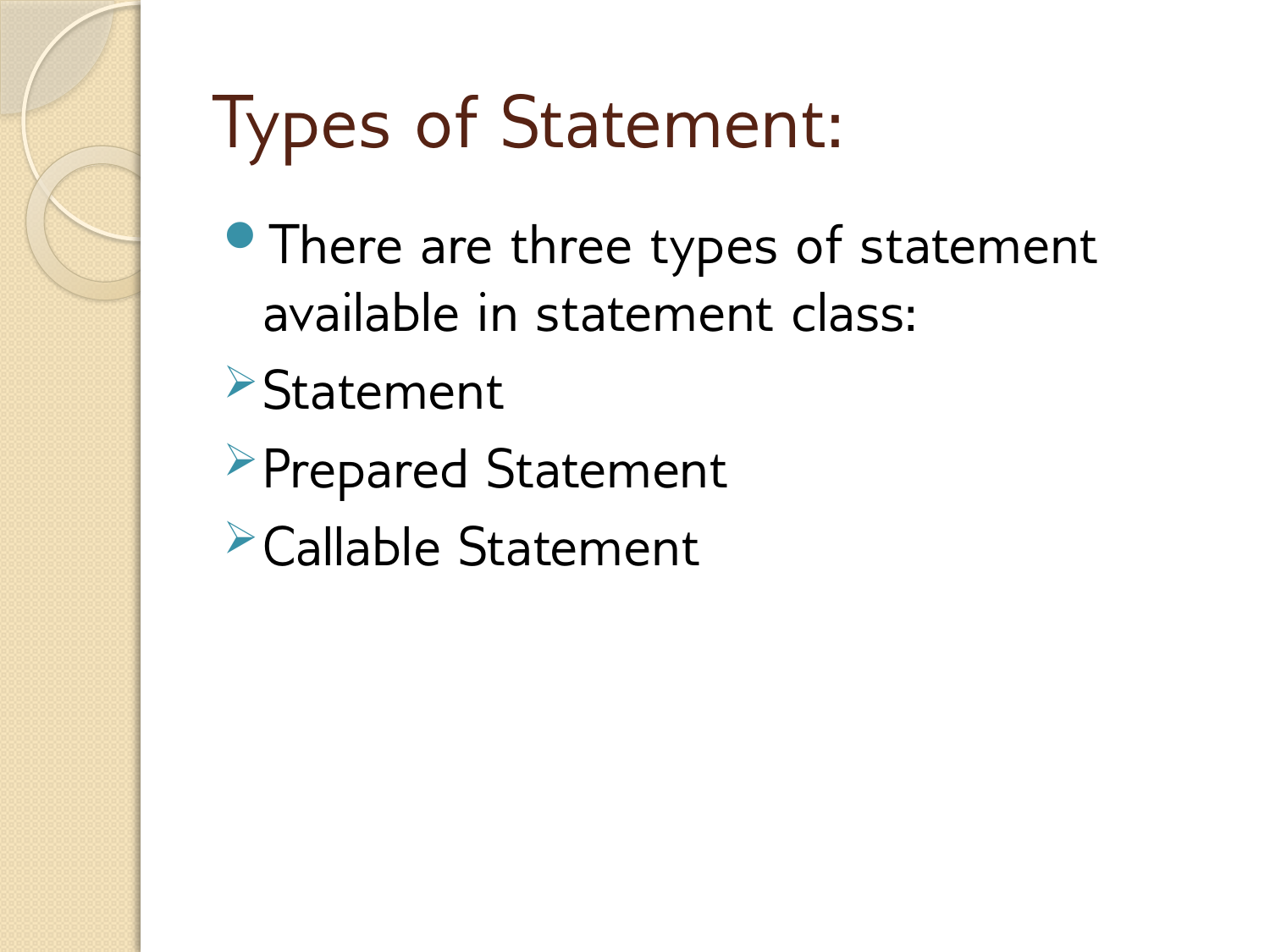

# Types of Statement:
There are three types of statement available in statement class:
Statement
Prepared Statement
Callable Statement